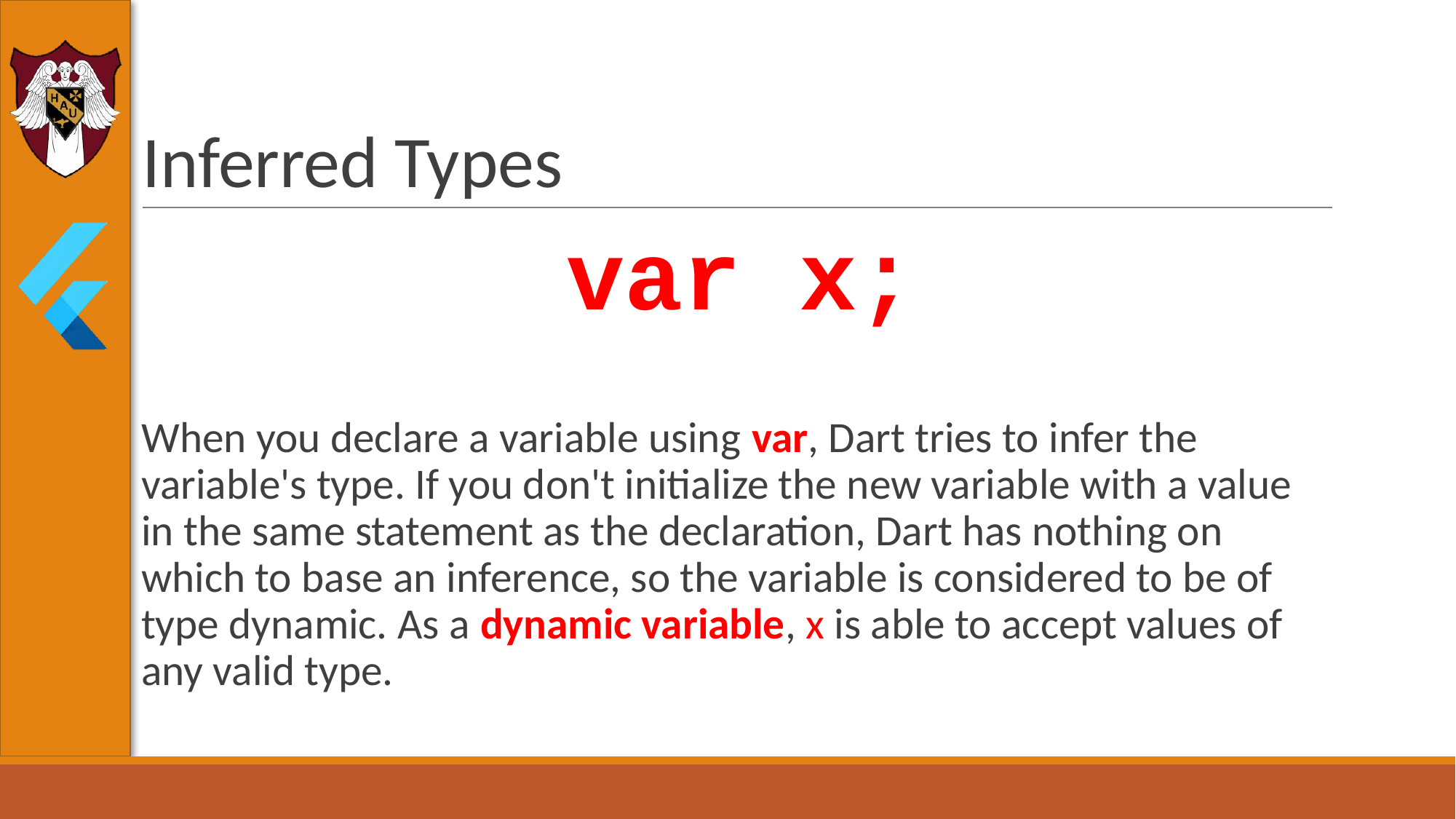

# Inferred Types
var x;

When you declare a variable using var, Dart tries to infer the variable's type. If you don't initialize the new variable with a value in the same statement as the declaration, Dart has nothing on which to base an inference, so the variable is considered to be of type dynamic. As a dynamic variable, x is able to accept values of any valid type.